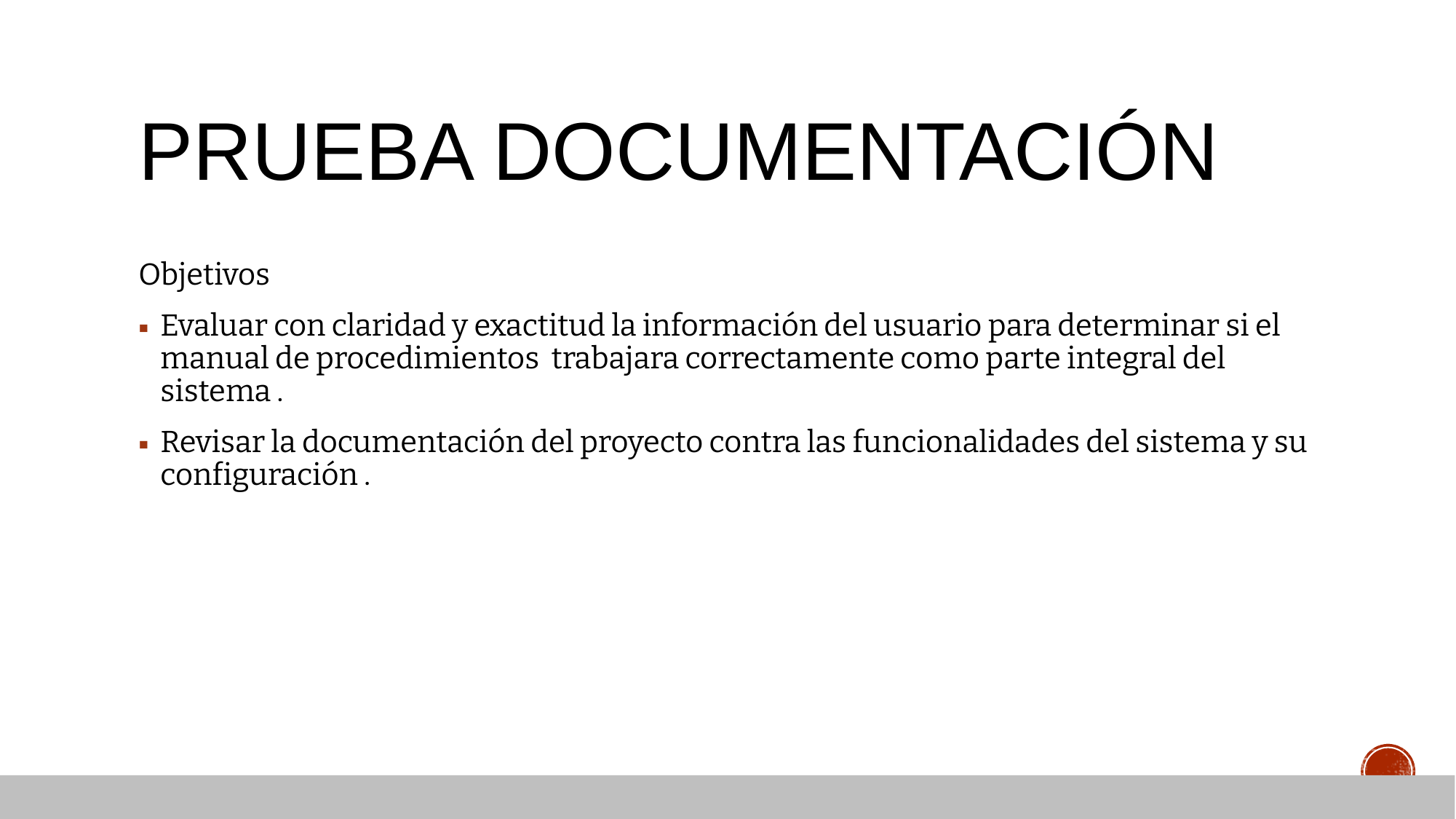

# PRUEBA DOCUMENTACIÓN
Objetivos
Evaluar con claridad y exactitud la información del usuario para determinar si el manual de procedimientos  trabajara correctamente como parte integral del sistema .
Revisar la documentación del proyecto contra las funcionalidades del sistema y su configuración .